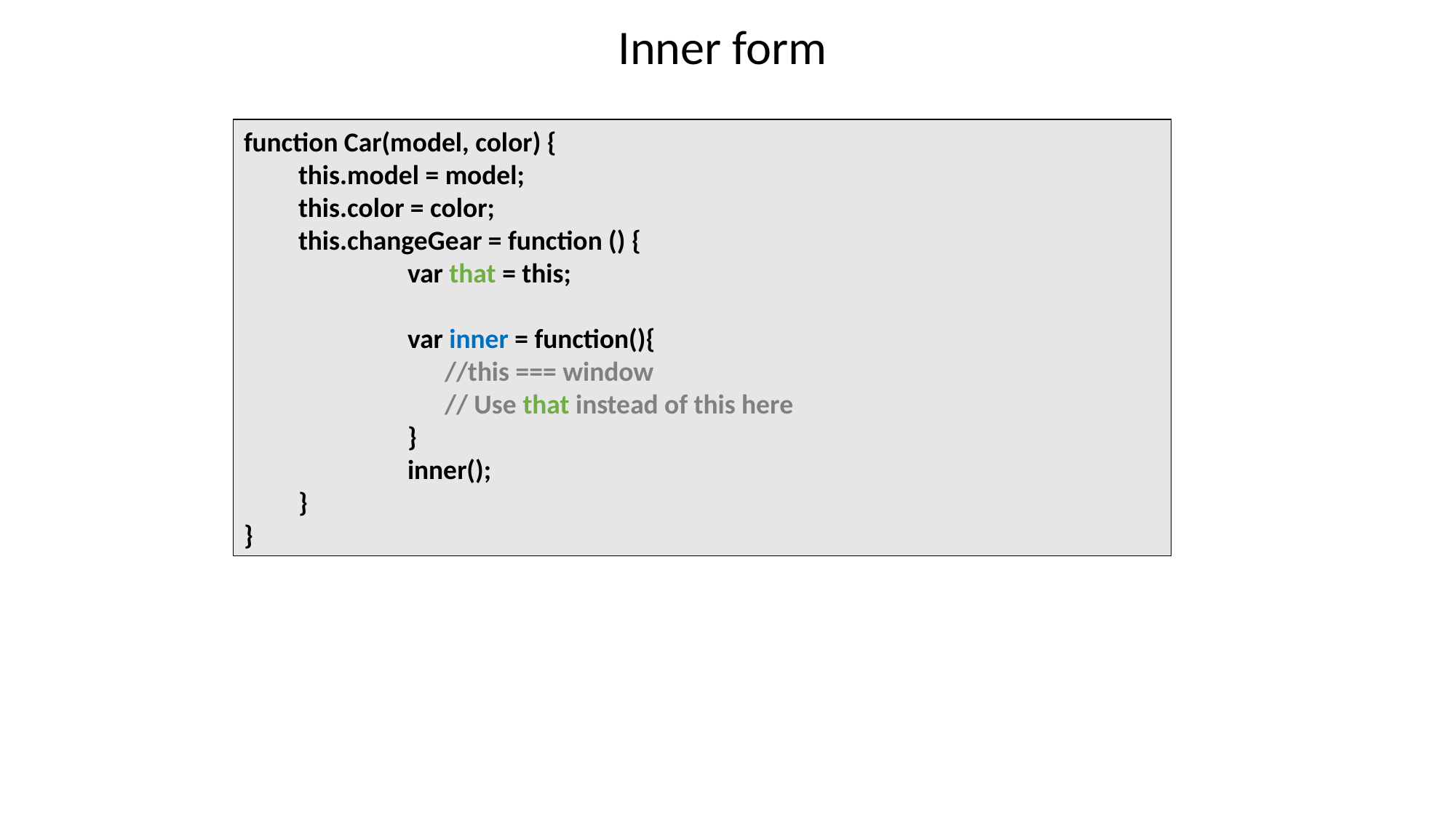

# Inner form

function Car(model, color) {
this.model = model;
this.color = color;
this.changeGear = function () {
	var that = this;

	var inner = function(){
	      //this === window
	      // Use that instead of this here
	}
	inner();
}
}